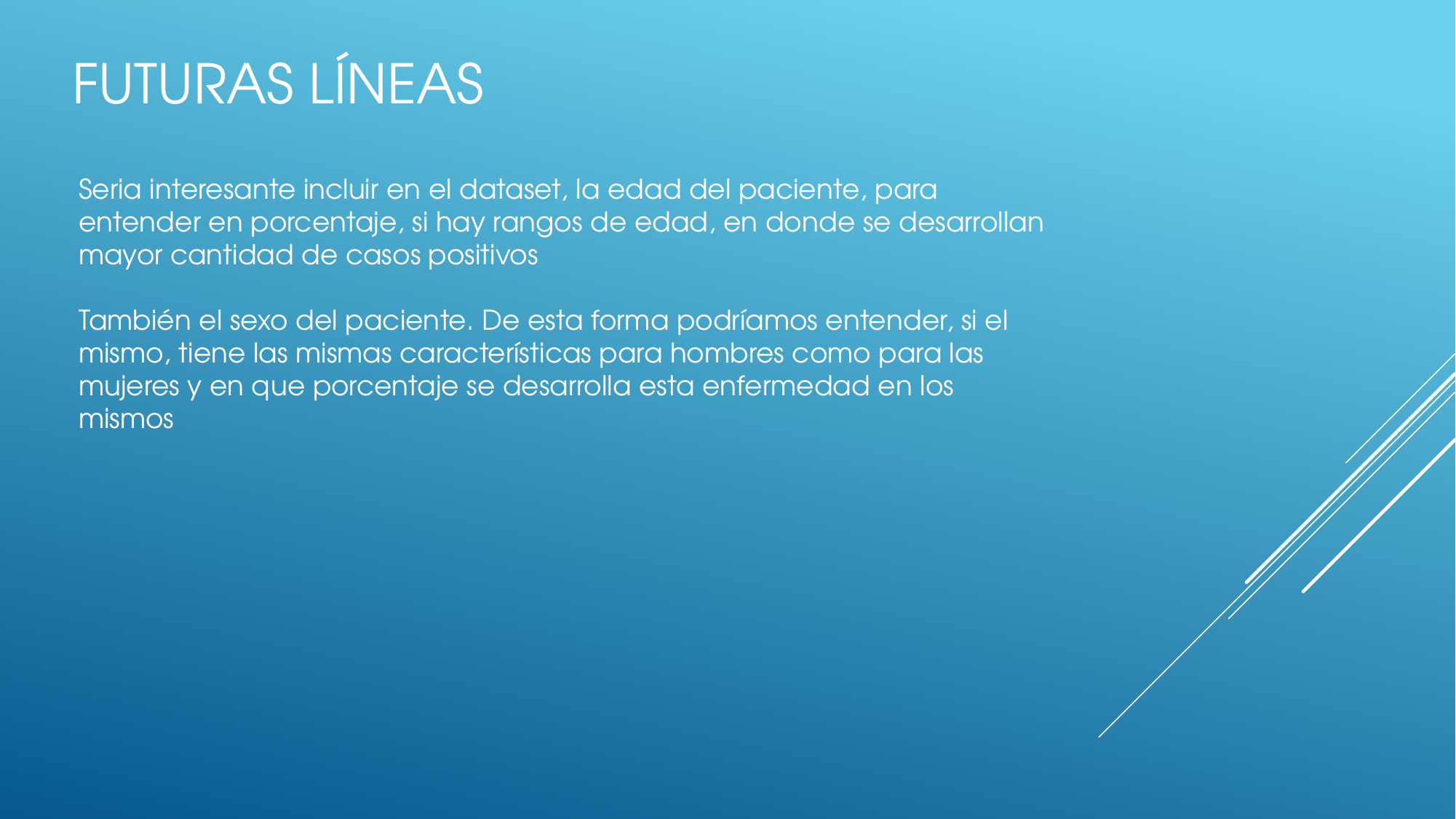

# Futuras líneas
Seria interesante incluir en el dataset, la edad del paciente, para entender en porcentaje, si hay rangos de edad, en donde se desarrollan mayor cantidad de casos positivos

También el sexo del paciente. De esta forma podríamos entender, si el mismo, tiene las mismas características para hombres como para las mujeres y en que porcentaje se desarrolla esta enfermedad en los mismos